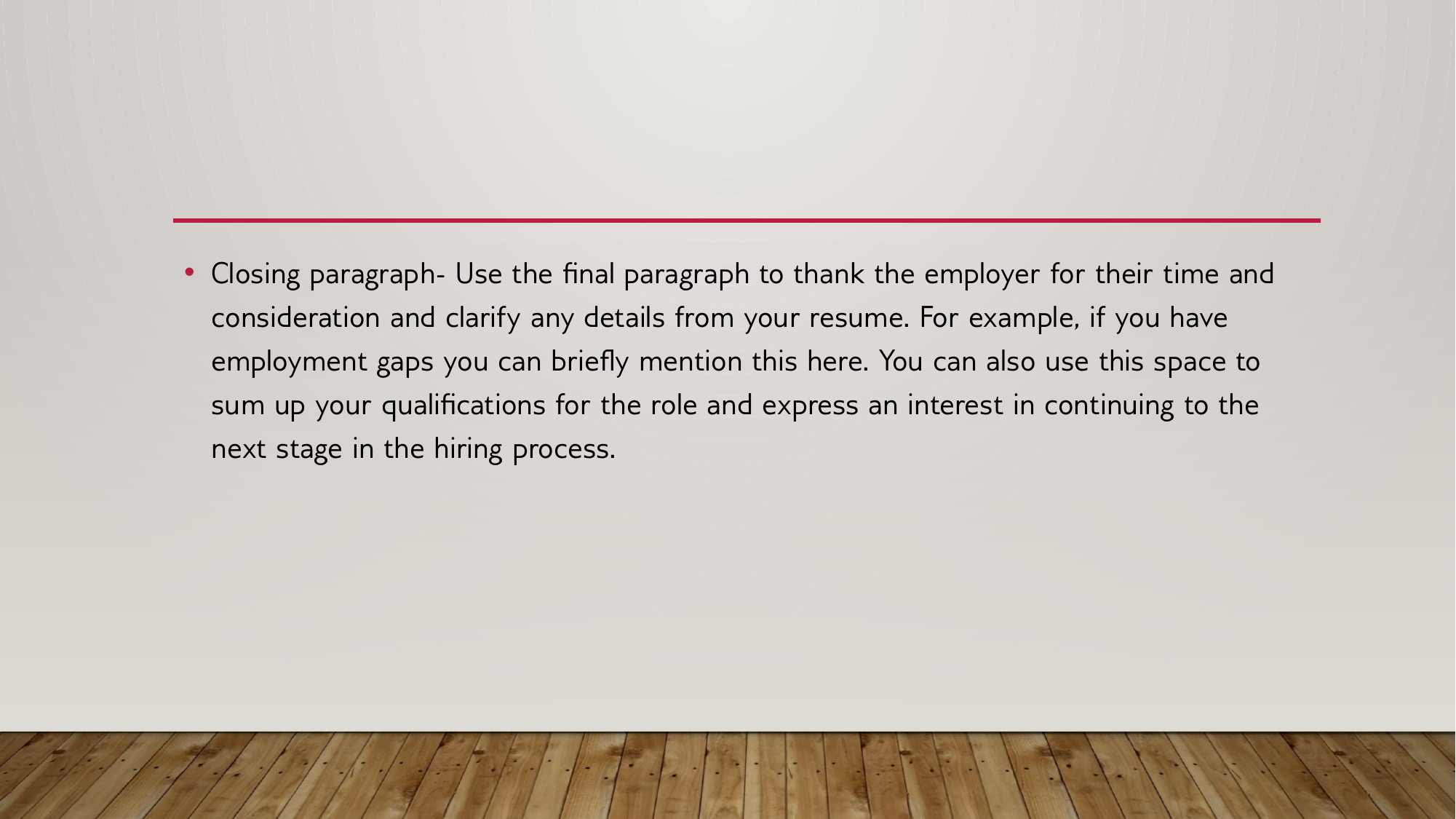

#
Closing paragraph- Use the final paragraph to thank the employer for their time and consideration and clarify any details from your resume. For example, if you have employment gaps you can briefly mention this here. You can also use this space to sum up your qualifications for the role and express an interest in continuing to the next stage in the hiring process.